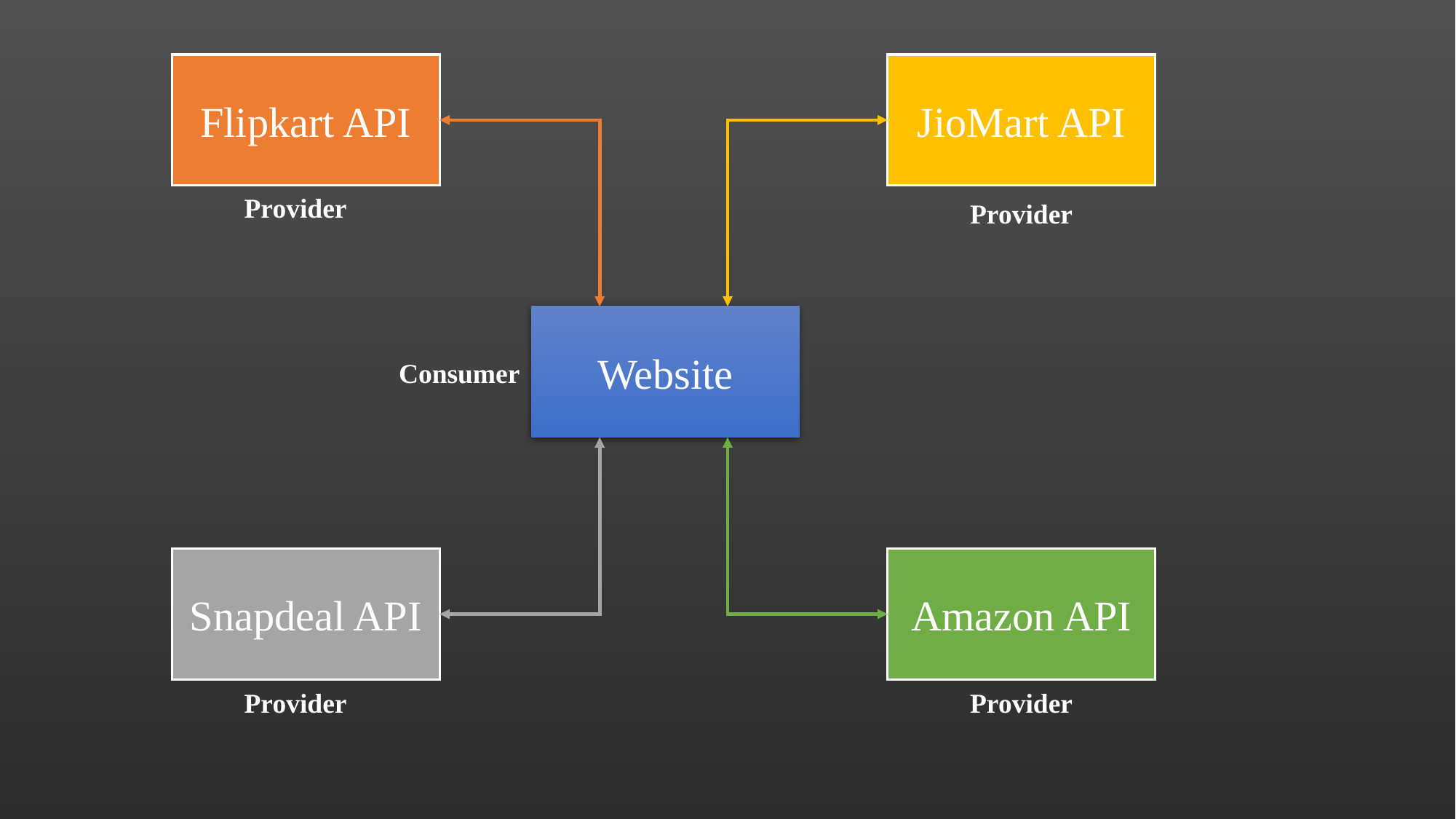

JioMart API
Flipkart API
Provider
Provider
Website
Consumer
Snapdeal API
Amazon API
Provider
Provider